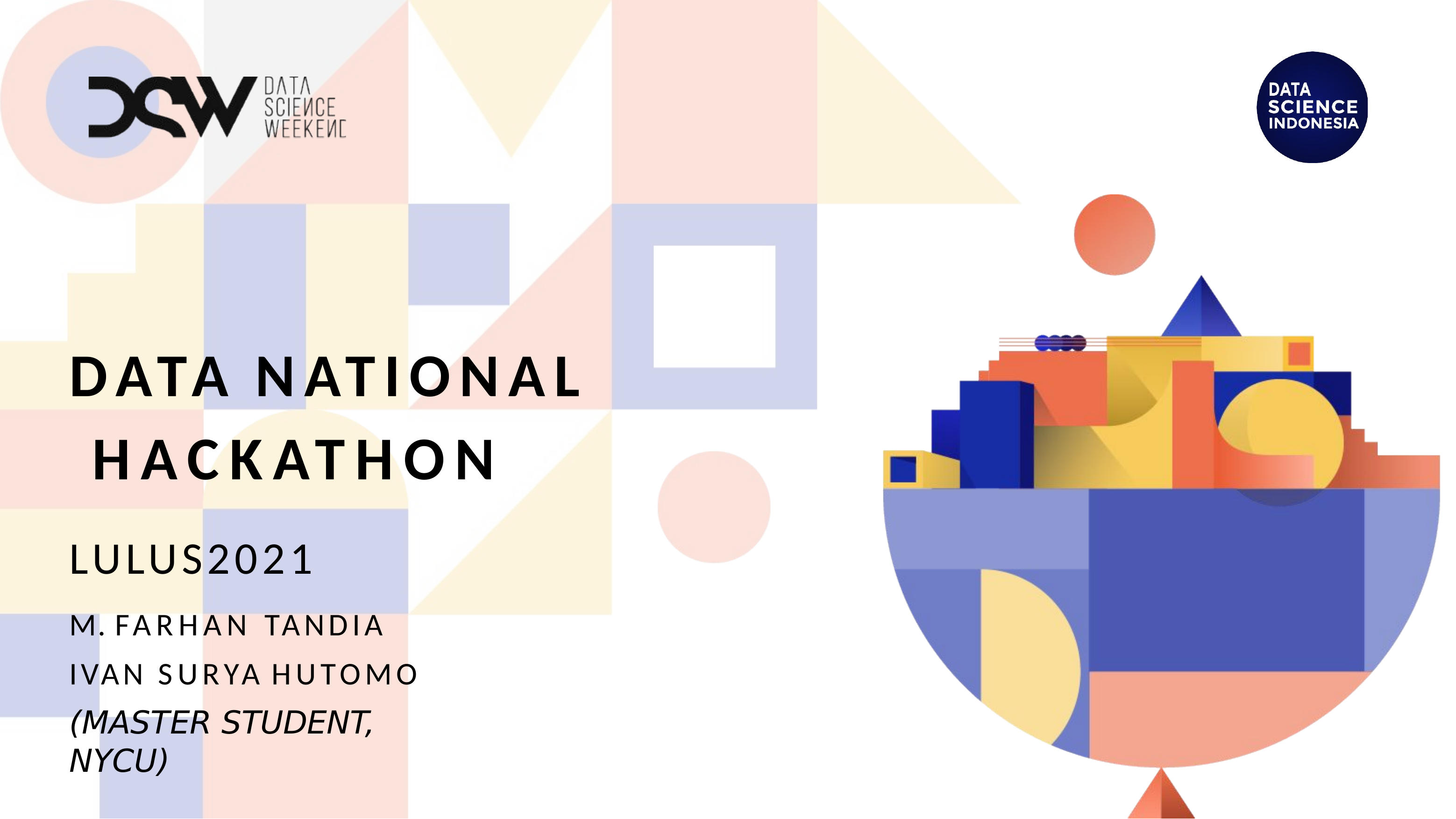

DATA NATIONAL  HACKATHON
LULUS2021
M. FARHAN TANDIA  IVAN SURYA HUTOMO
(MASTER STUDENT, NYCU)